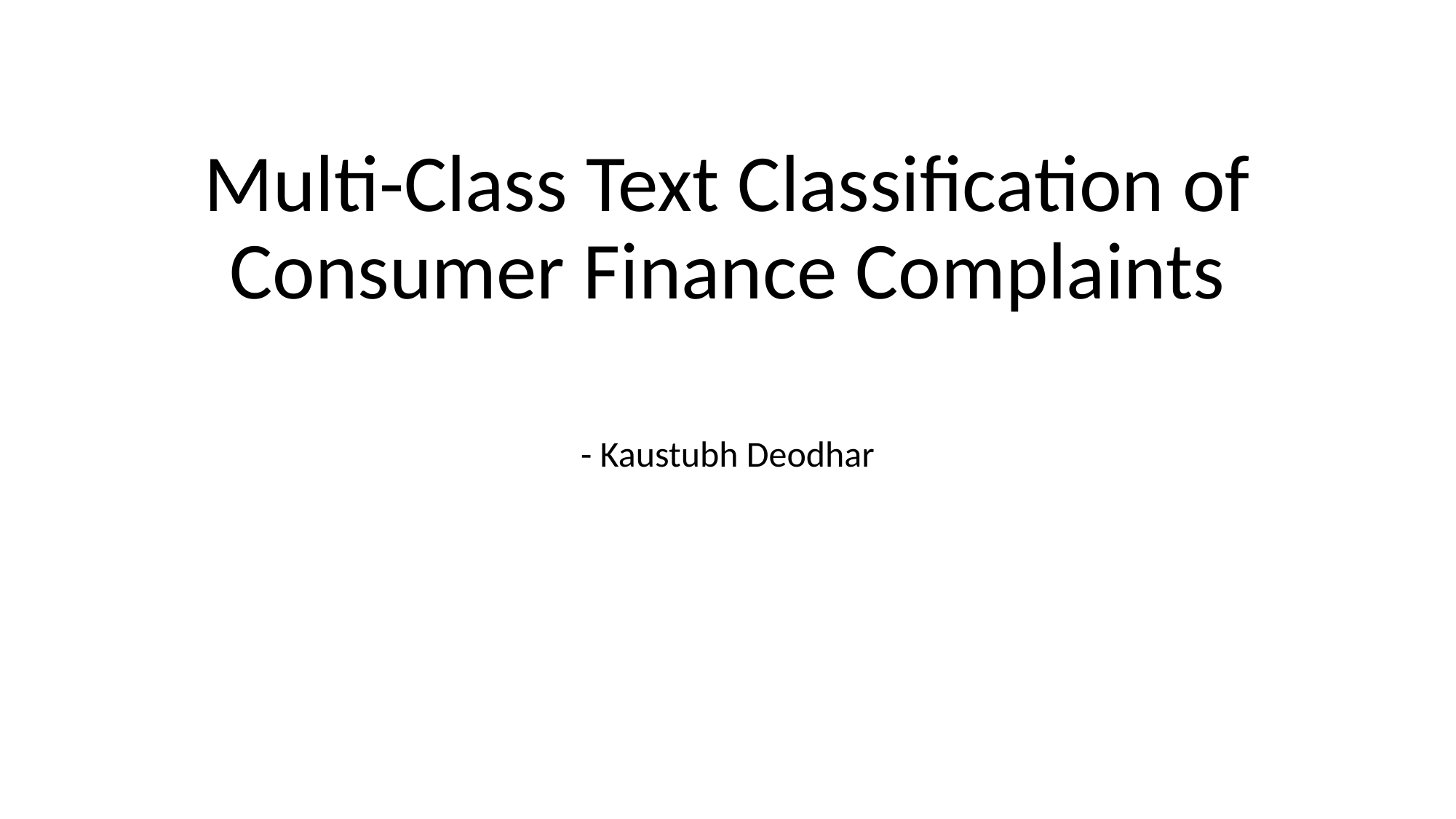

# Multi-Class Text Classification of Consumer Finance Complaints
- Kaustubh Deodhar